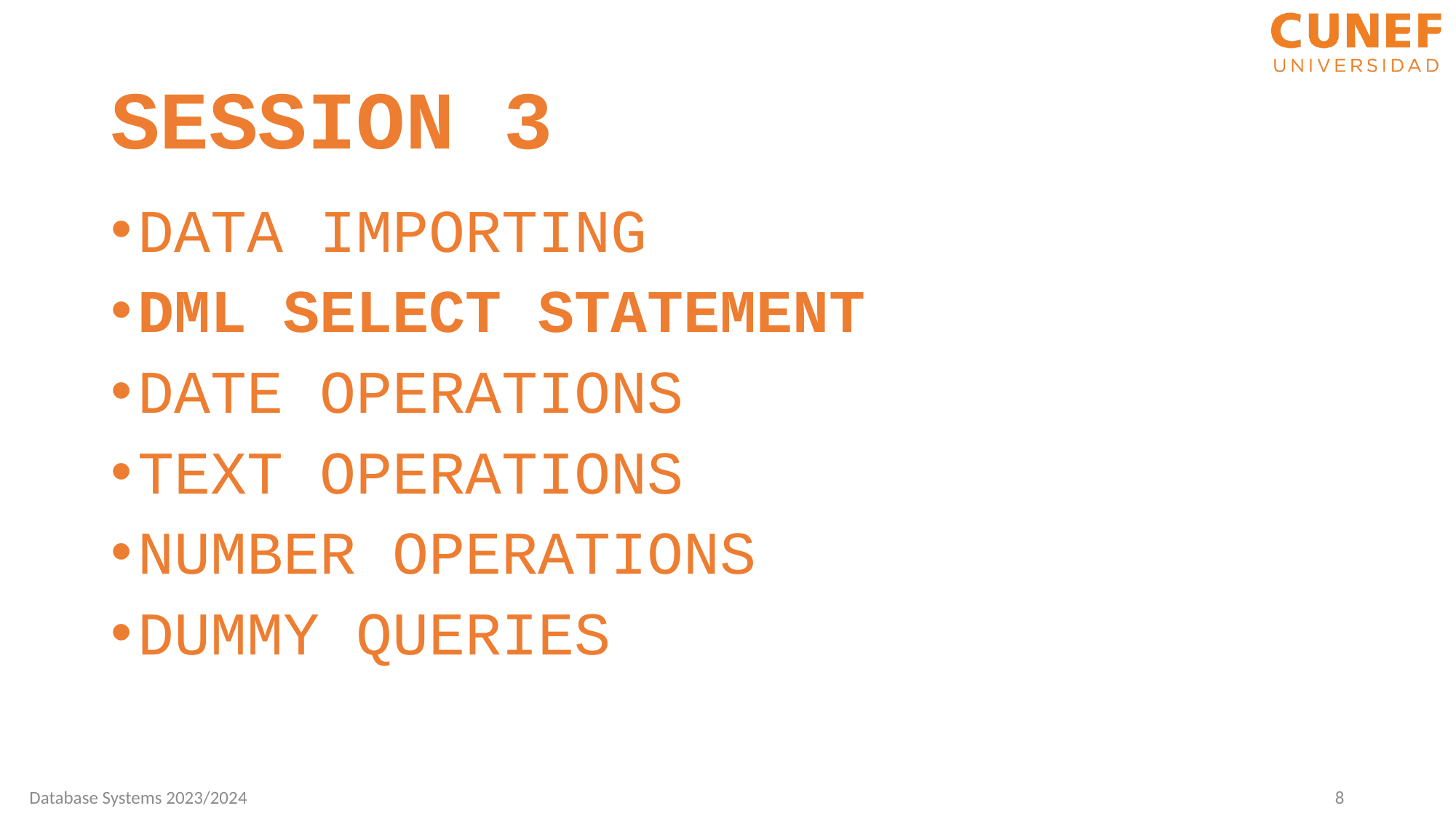

SESSION 3
DATA IMPORTING
DML SELECT STATEMENT
DATE OPERATIONS
TEXT OPERATIONS
NUMBER OPERATIONS
DUMMY QUERIES
Database Systems 2023/2024
8